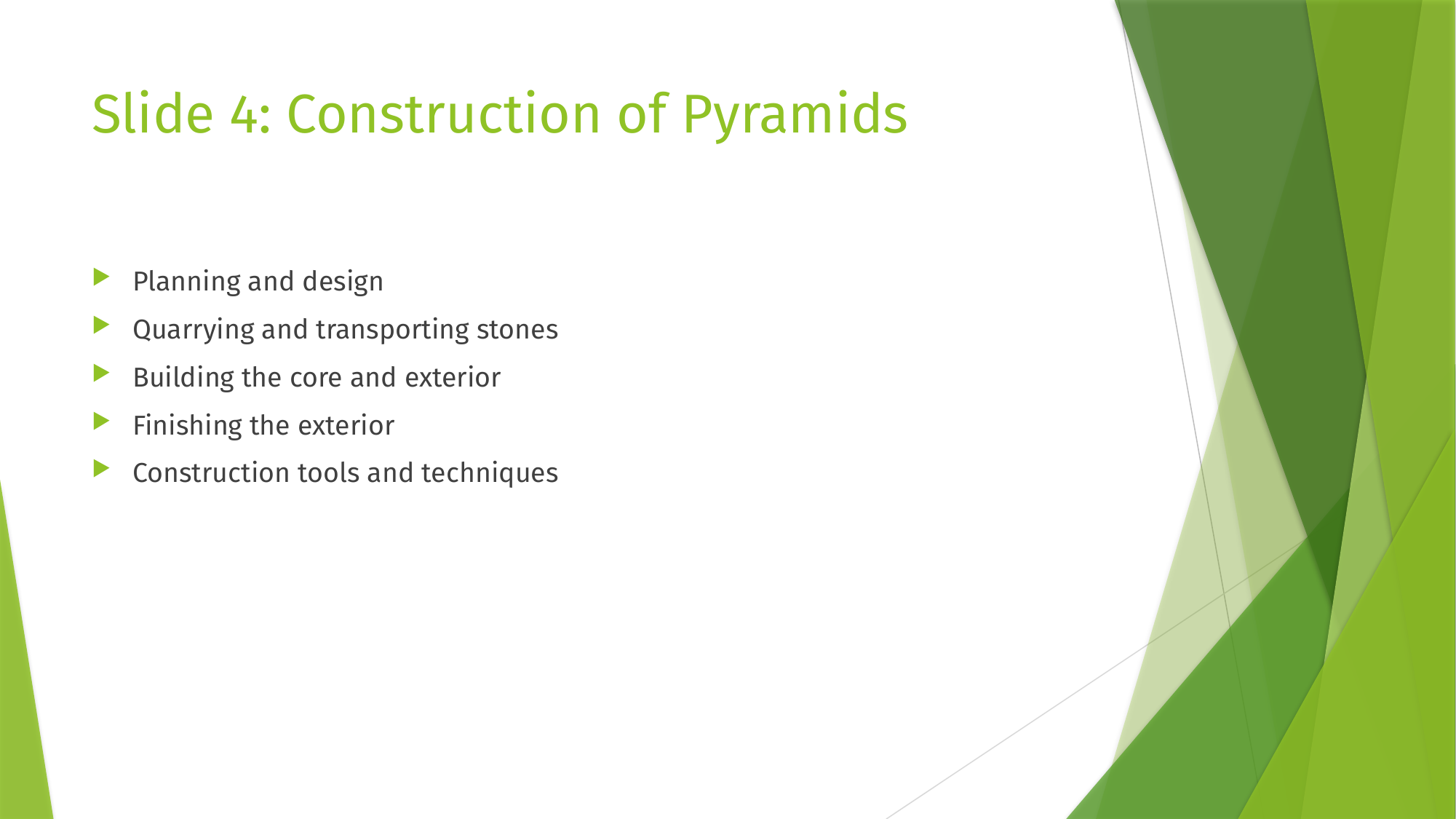

# Slide 4: Construction of Pyramids
Planning and design
Quarrying and transporting stones
Building the core and exterior
Finishing the exterior
Construction tools and techniques